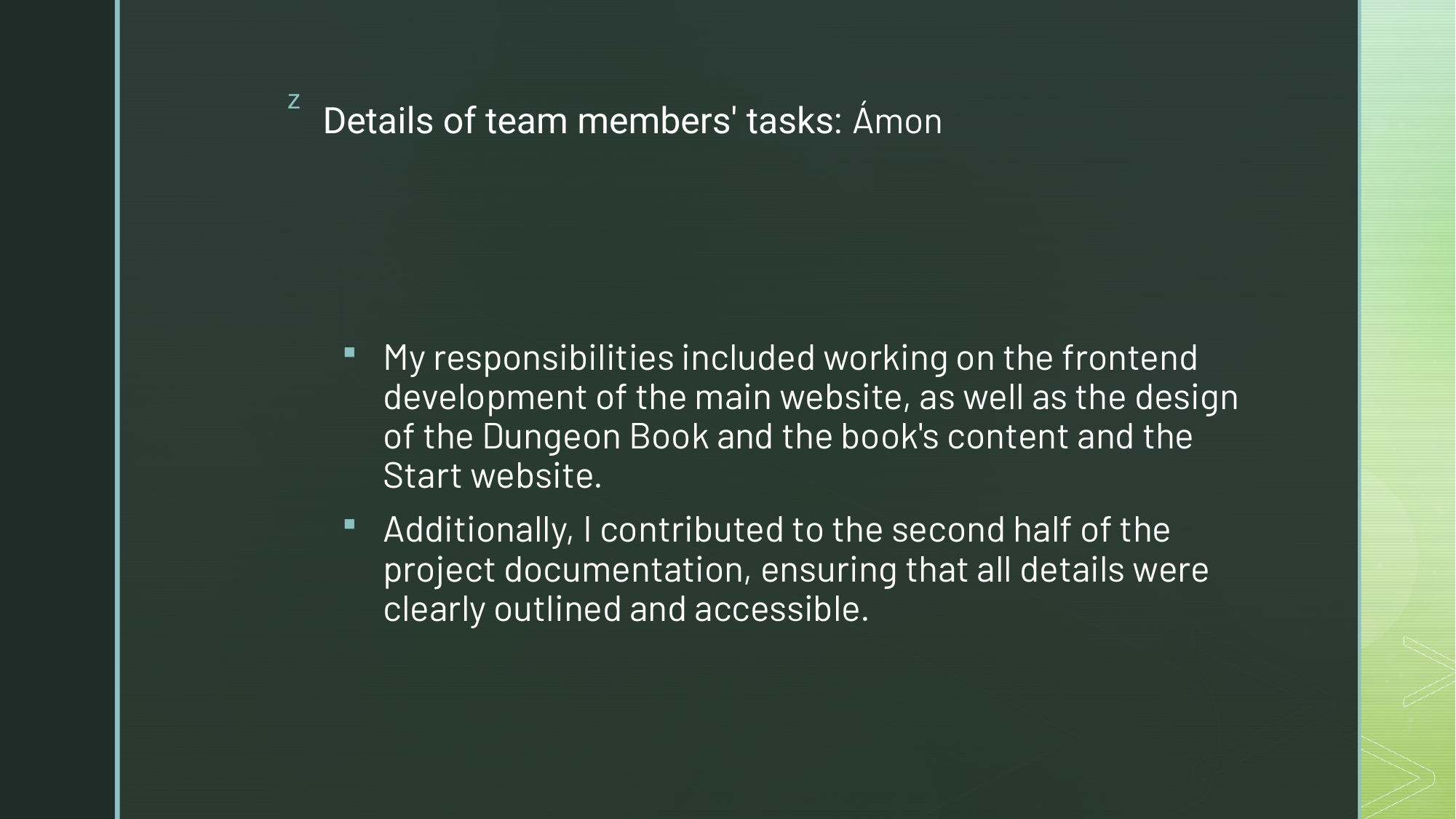

# Details of team members' tasks: Ámon

My responsibilities included working on the frontend development of the main website, as well as the design of the Dungeon Book and the book's content and the Start website.
Additionally, I contributed to the second half of the project documentation, ensuring that all details were clearly outlined and accessible.